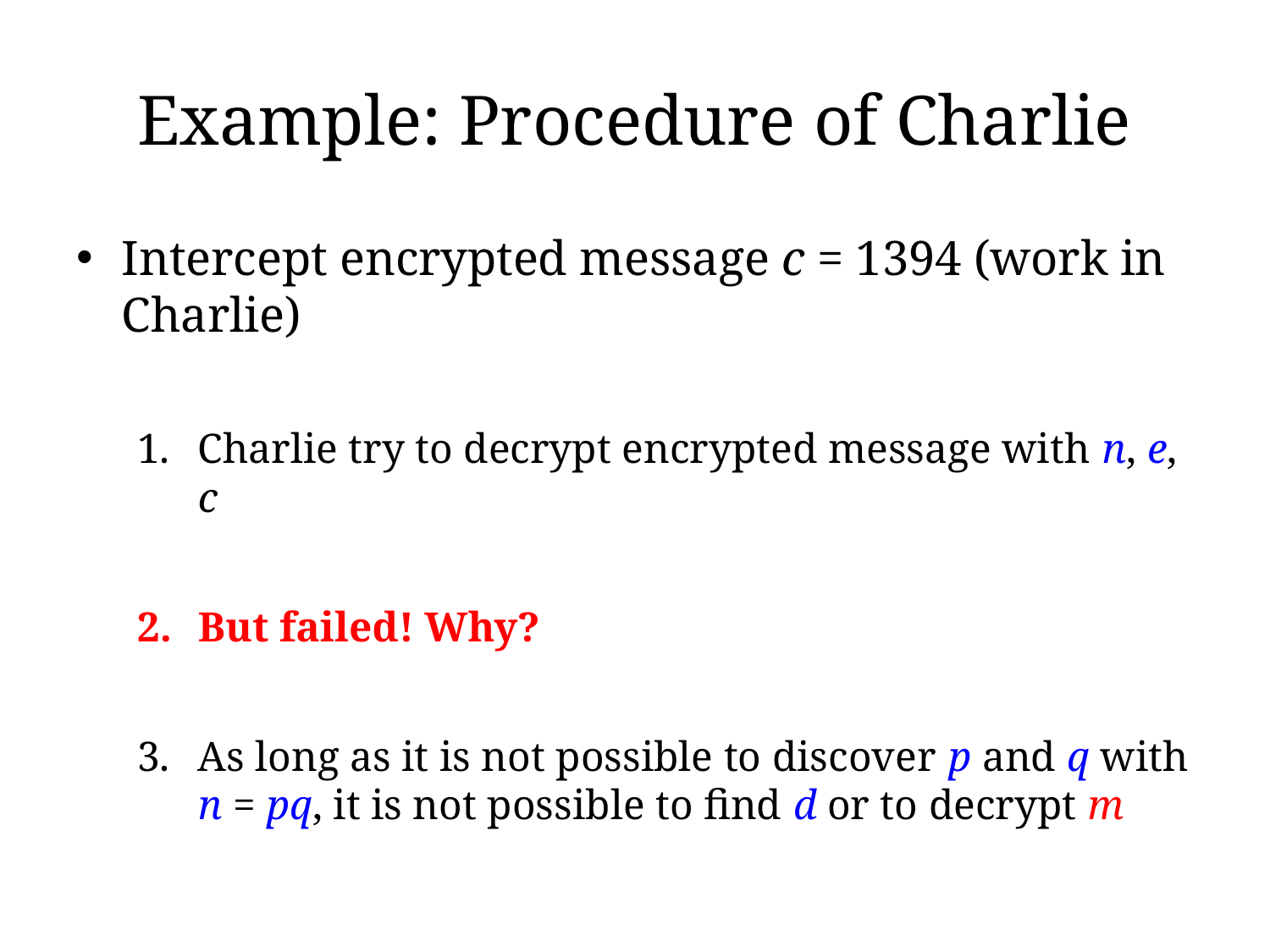

# Example: Procedure of Charlie
Intercept encrypted message c = 1394 (work in Charlie)

Charlie try to decrypt encrypted message with n, e, c

But failed! Why?

As long as it is not possible to discover p and q with n = pq, it is not possible to find d or to decrypt m